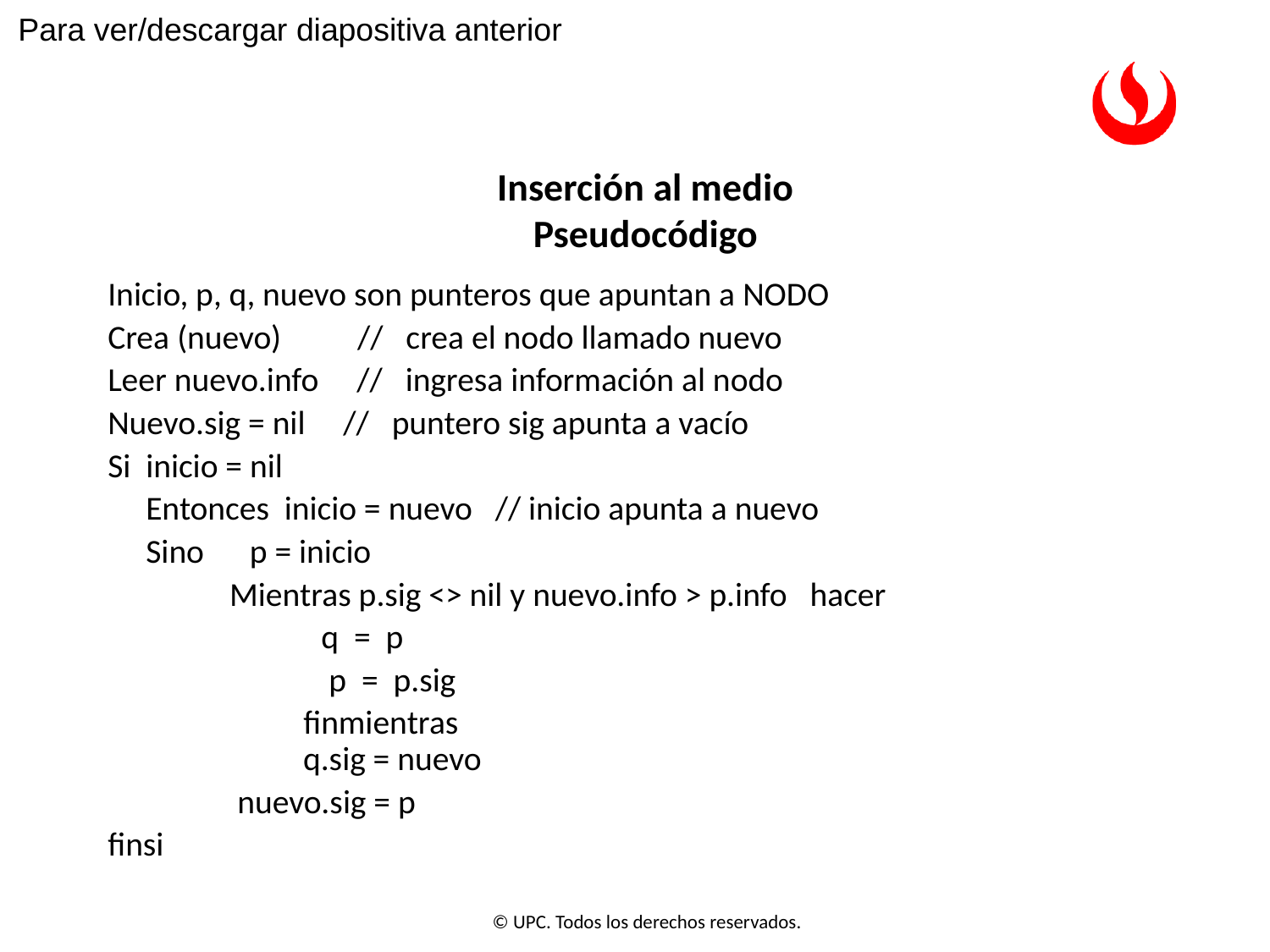

Para ver/descargar diapositiva anterior
# Inserción al medio Pseudocódigo
Inicio, p, q, nuevo son punteros que apuntan a NODO
Crea (nuevo)          //   crea el nodo llamado nuevo
Leer nuevo.info     //   ingresa información al nodo
Nuevo.sig = nil     //   puntero sig apunta a vacío
Si  inicio = nil
     Entonces  inicio = nuevo   // inicio apunta a nuevo
     Sino      p = inicio
                Mientras p.sig <> nil y nuevo.info > p.info   hacer
                            q  =  p
                             p  =  p.sig
	         finmientras		     				         	         q.sig = nuevo
                 nuevo.sig = p
finsi